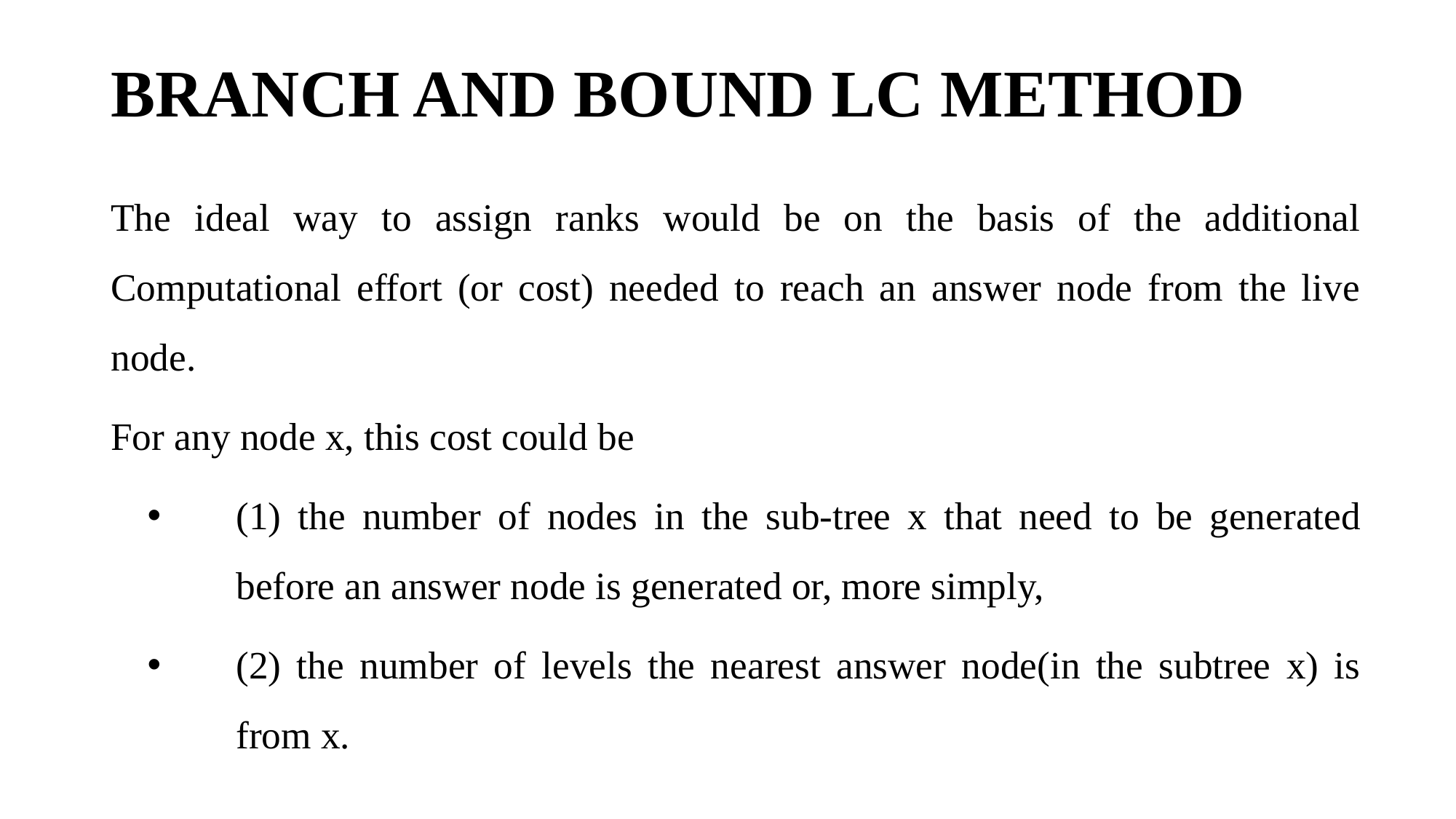

# BRANCH AND BOUND LC METHOD
The ideal way to assign ranks would be on the basis of the additional Computational effort (or cost) needed to reach an answer node from the live node.
For any node x, this cost could be
(1) the number of nodes in the sub-tree x that need to be generated before an answer node is generated or, more simply,
(2) the number of levels the nearest answer node(in the subtree x) is from x.